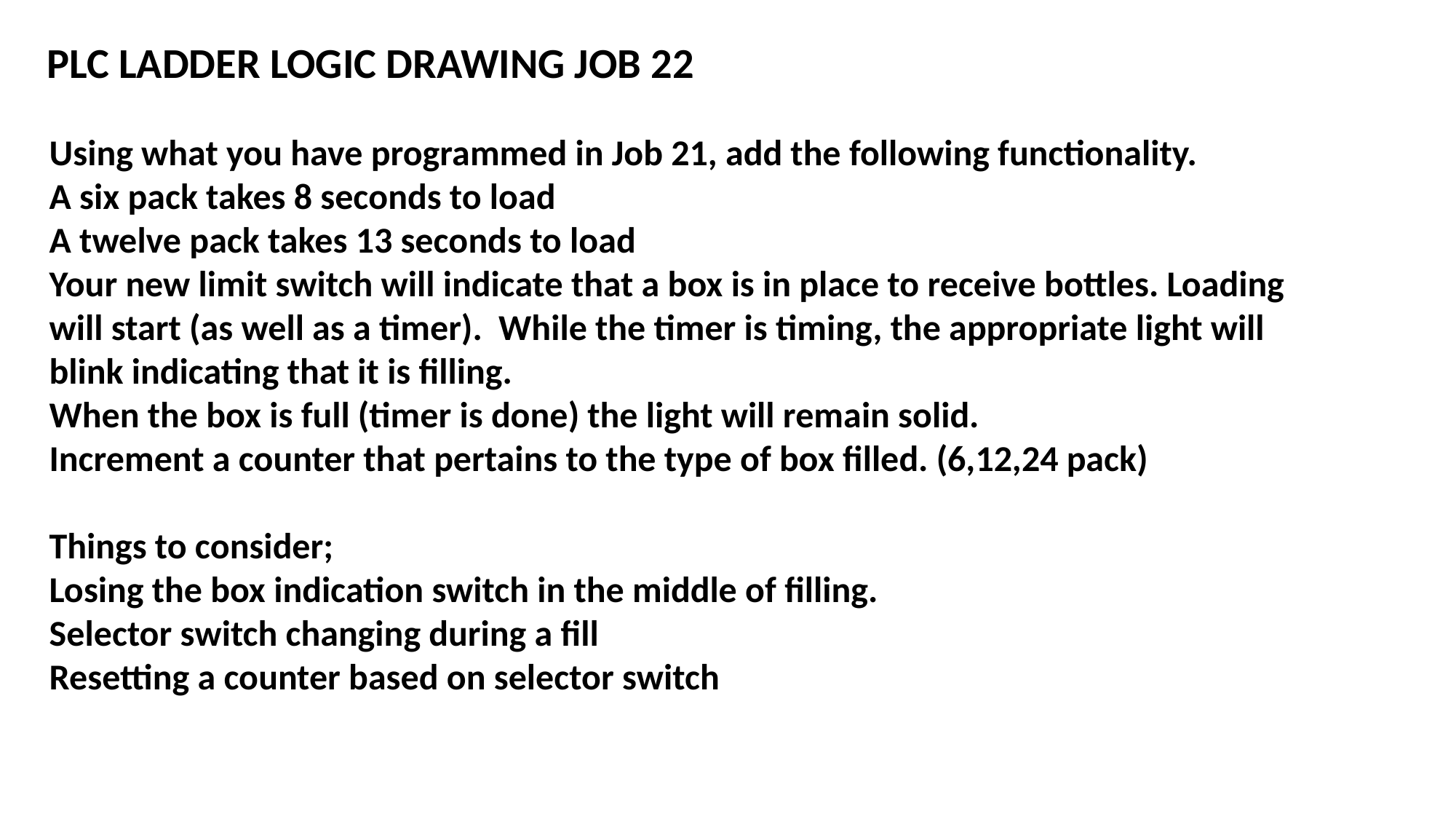

PLC LADDER LOGIC DRAWING JOB 22
Using what you have programmed in Job 21, add the following functionality.
A six pack takes 8 seconds to load
A twelve pack takes 13 seconds to load
Your new limit switch will indicate that a box is in place to receive bottles. Loading will start (as well as a timer).  While the timer is timing, the appropriate light will blink indicating that it is filling.
When the box is full (timer is done) the light will remain solid.
Increment a counter that pertains to the type of box filled. (6,12,24 pack)

Things to consider;
Losing the box indication switch in the middle of filling.
Selector switch changing during a fill
Resetting a counter based on selector switch